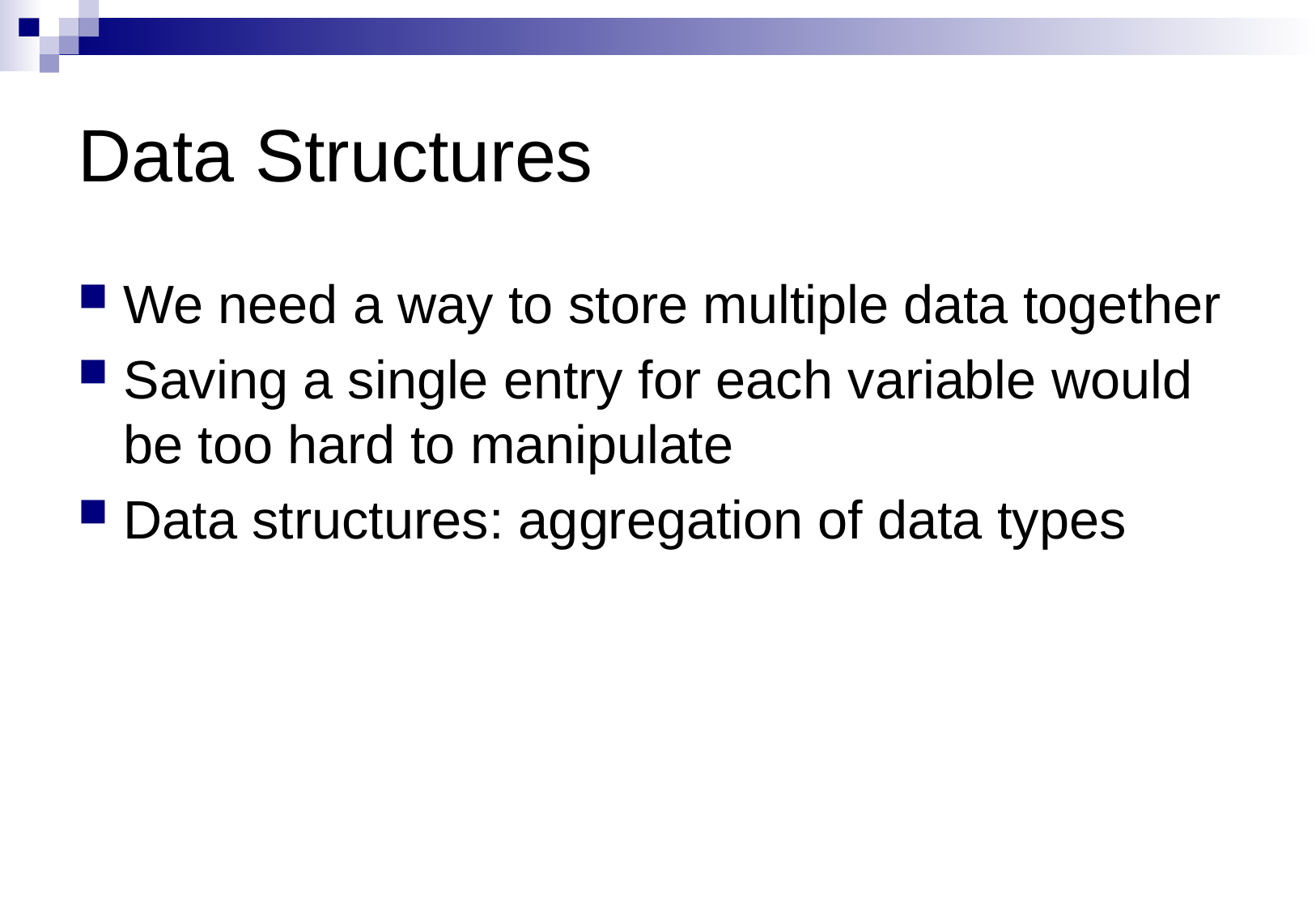

# Data Structures
We need a way to store multiple data together
Saving a single entry for each variable would be too hard to manipulate
Data structures: aggregation of data types